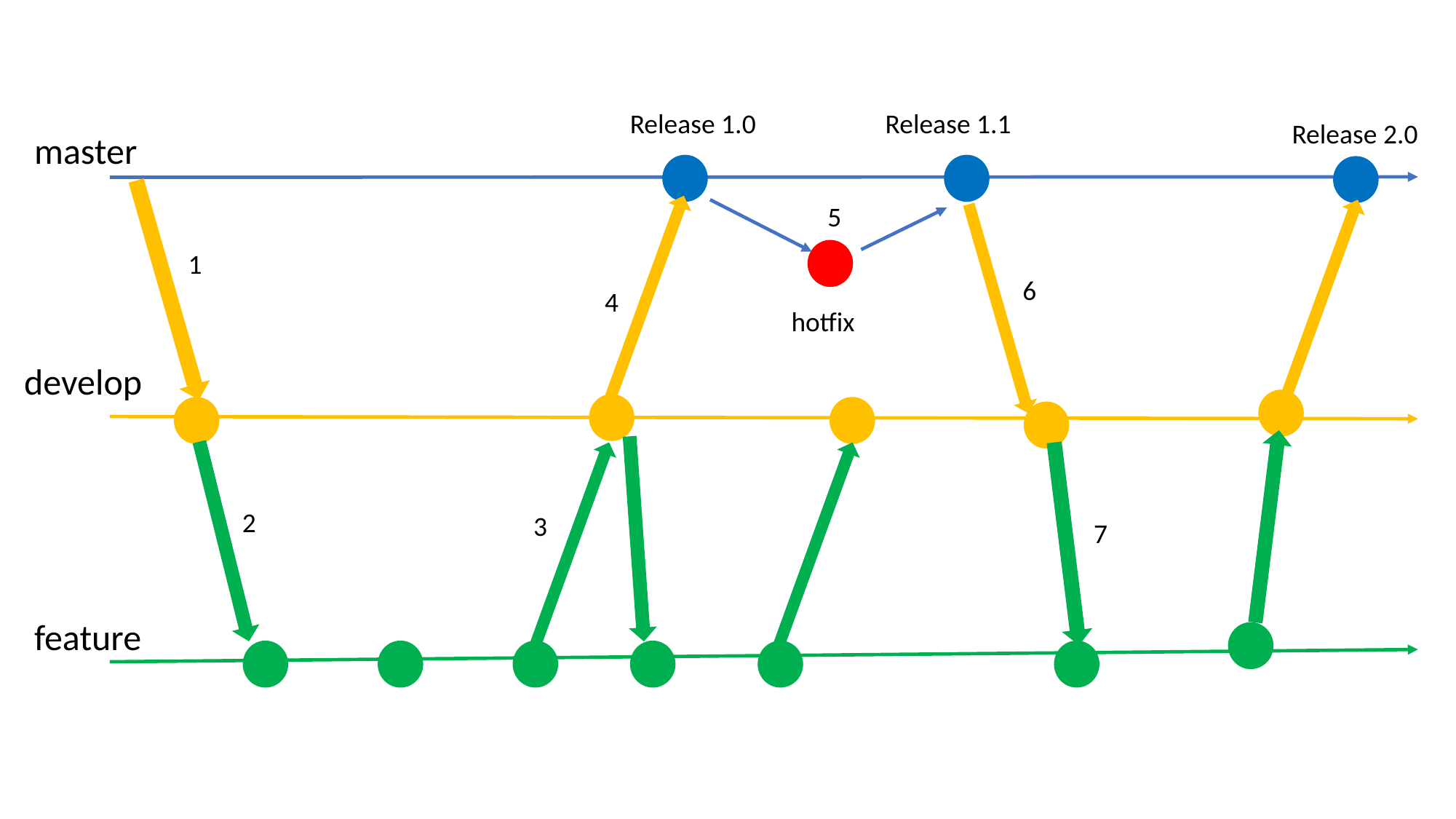

Release 1.1
Release 1.0
Release 2.0
master

5

1
6

4

hotfix
develop

2
3
7

feature